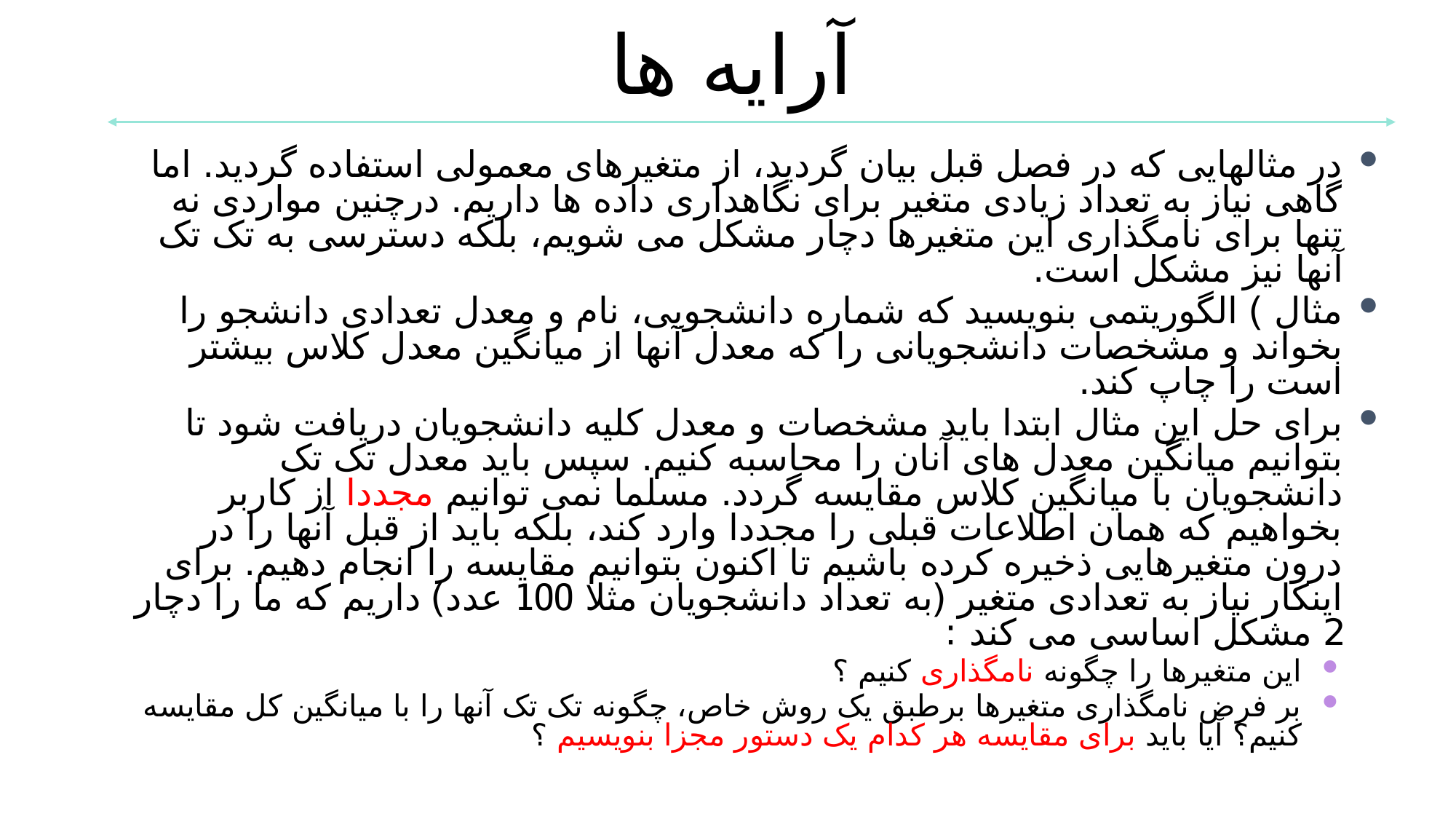

آرایه ها
در مثالهایی که در فصل قبل بیان گردید، از متغیرهای معمولی استفاده گردید. اما گاهی نیاز به تعداد زیادی متغیر برای نگاهداری داده ها داریم. درچنین مواردی نه تنها برای نامگذاری این متغیرها دچار مشکل می شویم، بلکه دسترسی به تک تک آنها نیز مشکل است.
مثال ) الگوریتمی بنویسید که شماره دانشجویی، نام و معدل تعدادی دانشجو را بخواند و مشخصات دانشجویانی را که معدل آنها از میانگین معدل کلاس بیشتر است را چاپ کند.
برای حل این مثال ابتدا باید مشخصات و معدل کلیه دانشجویان دریافت شود تا بتوانیم میانگین معدل های آنان را محاسبه کنیم. سپس باید معدل تک تک دانشجویان با میانگین کلاس مقایسه گردد. مسلما نمی توانیم مجددا از کاربر بخواهیم که همان اطلاعات قبلی را مجددا وارد کند، بلکه باید از قبل آنها را در درون متغیرهایی ذخیره کرده باشیم تا اکنون بتوانیم مقایسه را انجام دهیم. برای اینکار نیاز به تعدادی متغیر (به تعداد دانشجویان مثلا 100 عدد) داریم که ما را دچار 2 مشکل اساسی می کند :
این متغیرها را چگونه نامگذاری کنیم ؟
بر فرض نامگذاری متغیرها برطبق یک روش خاص، چگونه تک تک آنها را با میانگین کل مقایسه کنیم؟ آیا باید برای مقایسه هر کدام یک دستور مجزا بنویسیم ؟